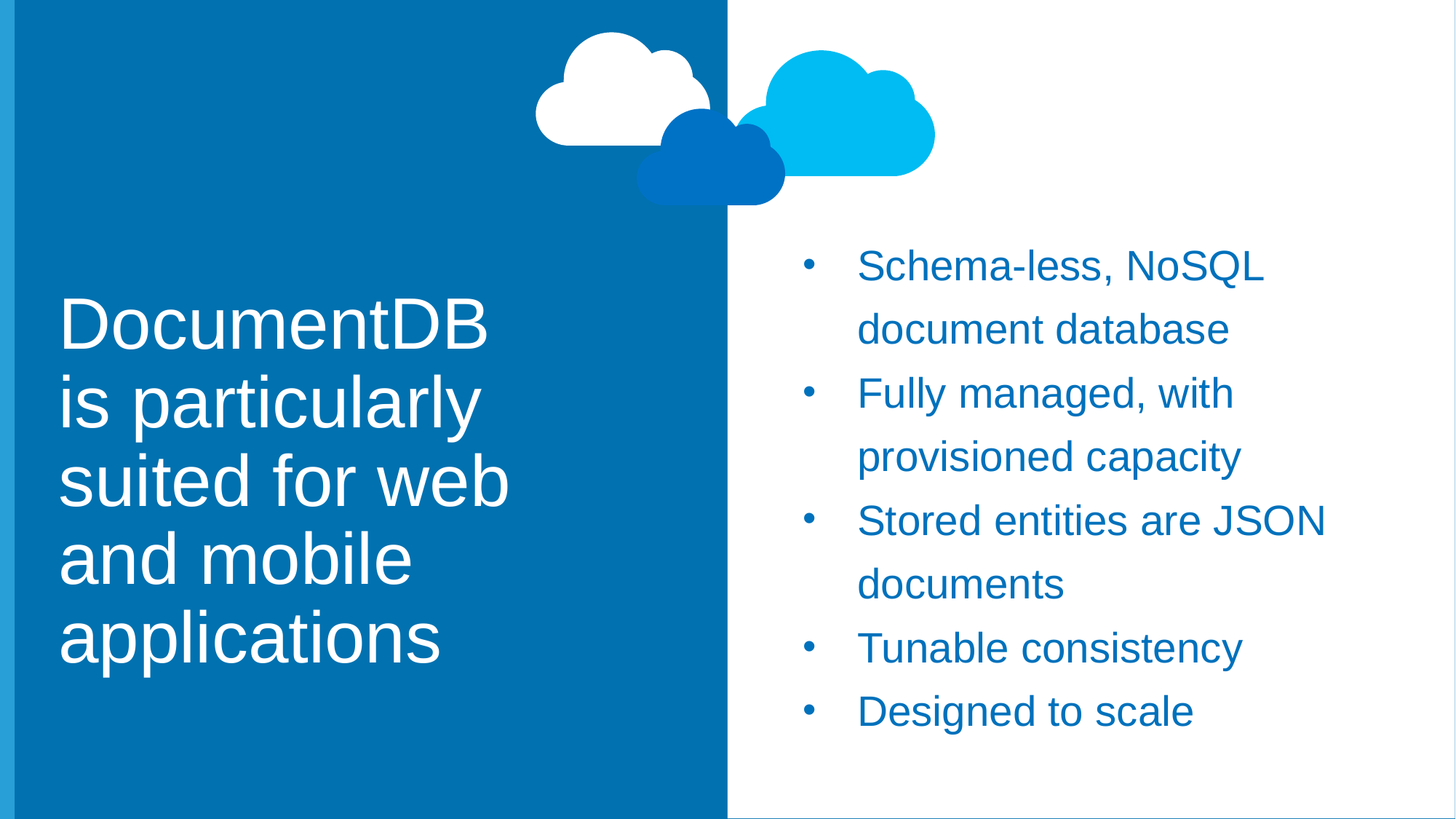

DocumentDB
is particularly
suited for web
and mobile
applications
Schema-less, NoSQL document database
Fully managed, with provisioned capacity
Stored entities are JSON documents
Tunable consistency
Designed to scale